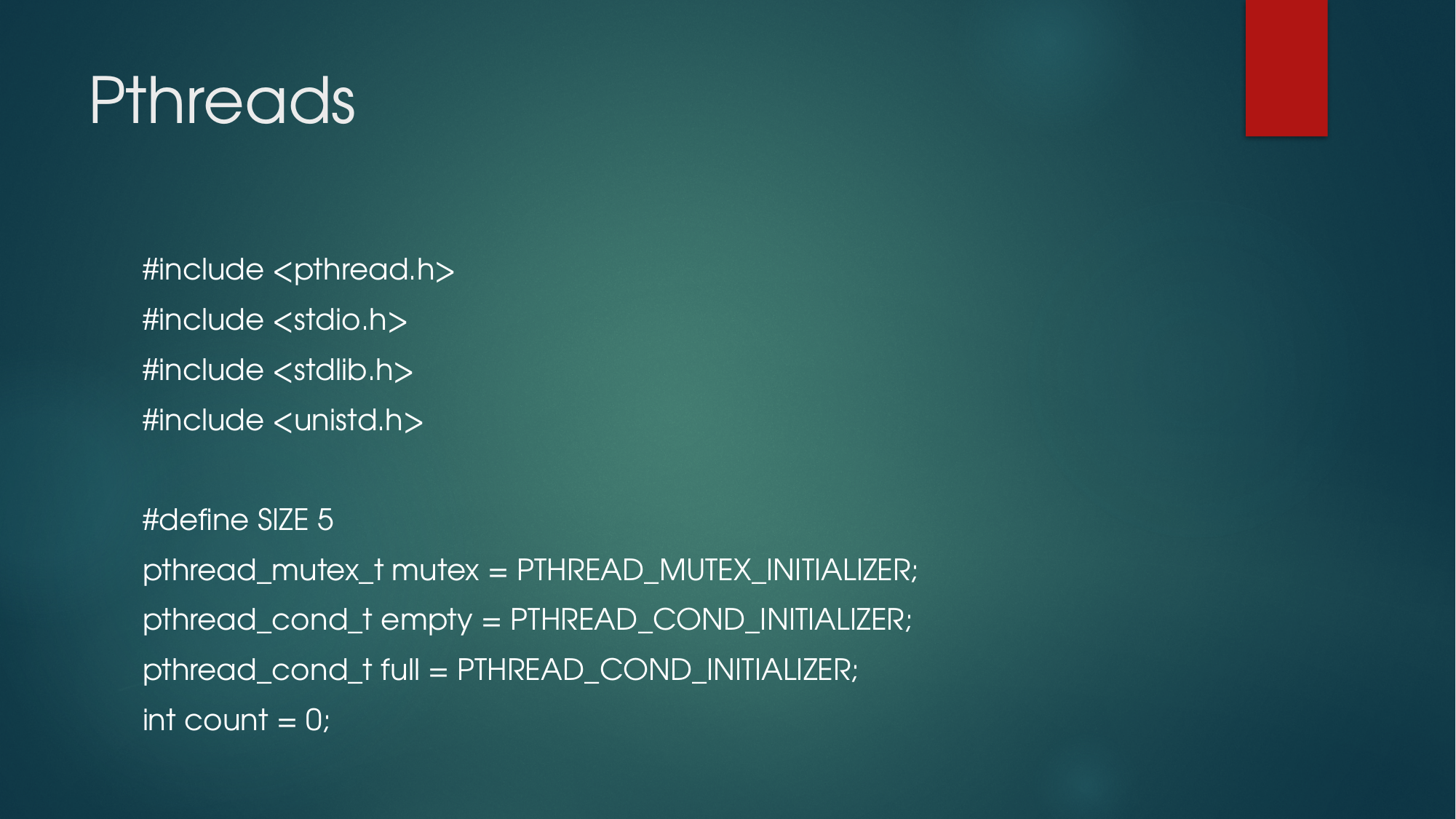

# Pthreads
#include <pthread.h>
#include <stdio.h>
#include <stdlib.h>
#include <unistd.h>

#define SIZE 5
pthread_mutex_t mutex = PTHREAD_MUTEX_INITIALIZER;
pthread_cond_t empty = PTHREAD_COND_INITIALIZER;
pthread_cond_t full = PTHREAD_COND_INITIALIZER;
int count = 0;